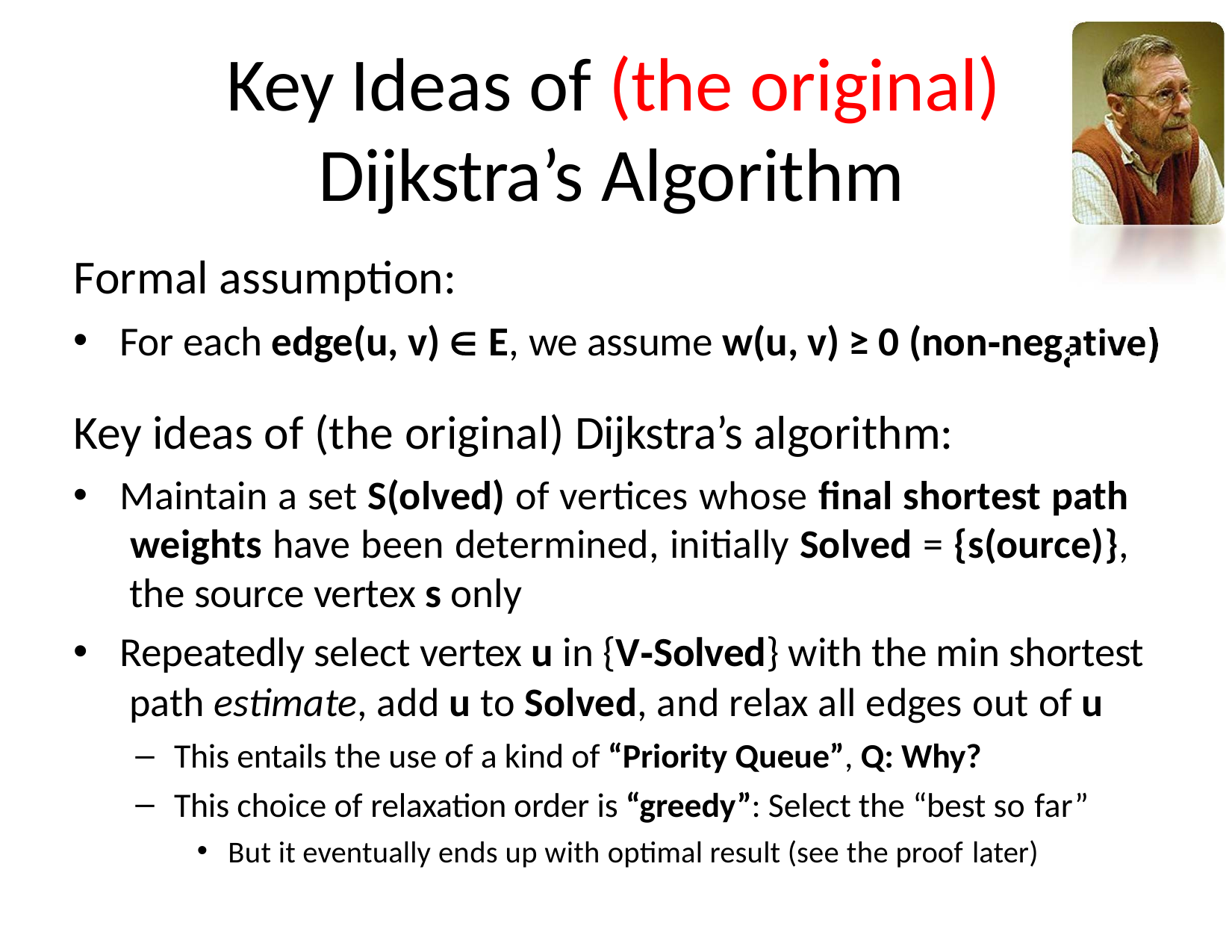

ative)

# Key Ideas of (the original)  Dijkstra’s Algorithm
Formal assumption:
For each edge(u, v) ∈ E, we assume w(u, v) ≥ 0 (non‐neg
Key ideas of (the original) Dijkstra’s algorithm:
Maintain a set S(olved) of vertices whose final shortest path  weights have been determined, initially Solved = {s(ource)},  the source vertex s only
Repeatedly select vertex u in {V‐Solved} with the min shortest  path estimate, add u to Solved, and relax all edges out of u
This entails the use of a kind of “Priority Queue”, Q: Why?
This choice of relaxation order is “greedy”: Select the “best so far”
But it eventually ends up with optimal result (see the proof later)